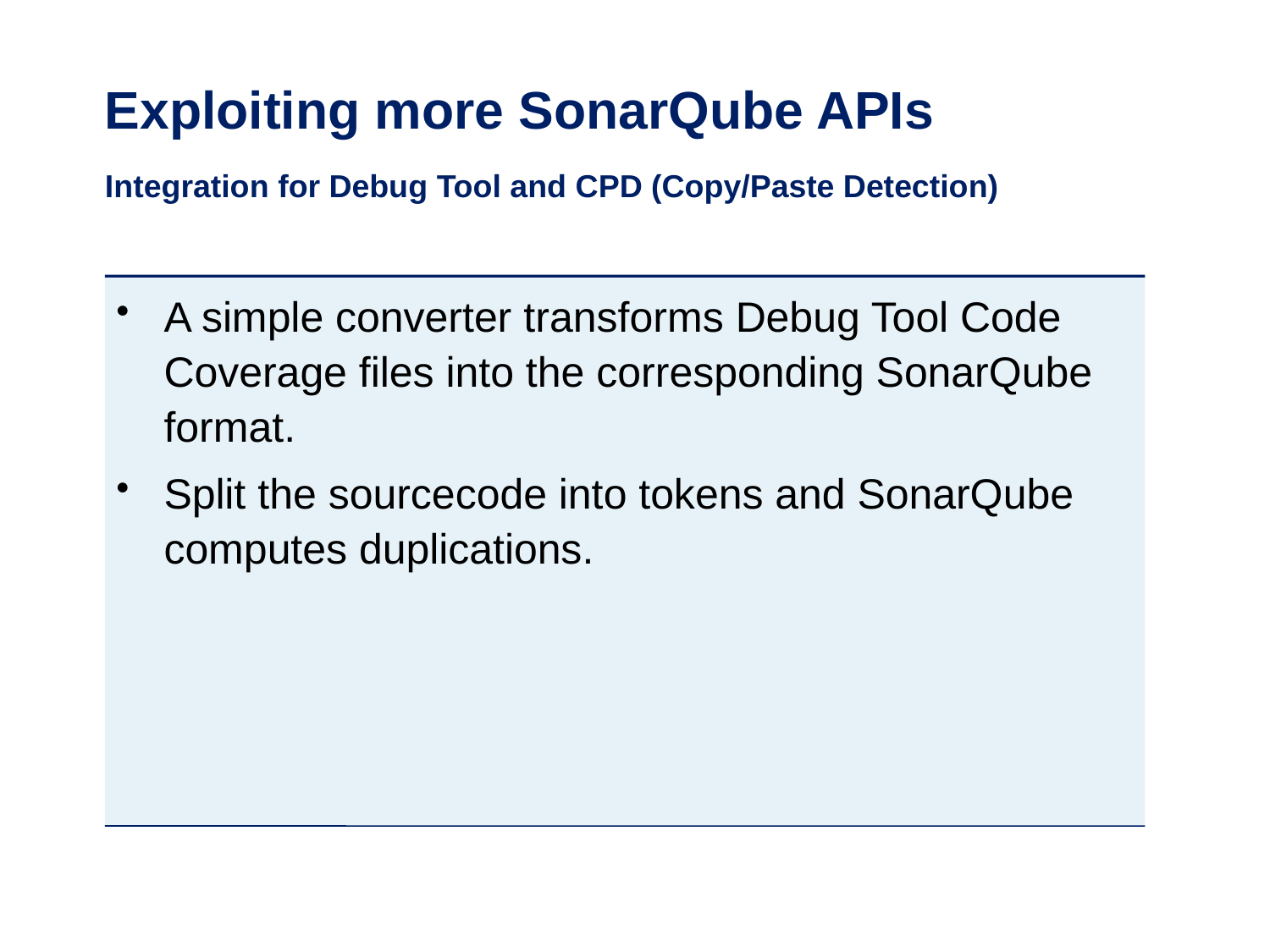

# Exploiting more SonarQube APIs
Integration for Debug Tool and CPD (Copy/Paste Detection)

A simple converter transforms Debug Tool Code Coverage files into the corresponding SonarQube format.
Split the sourcecode into tokens and SonarQube computes duplications.